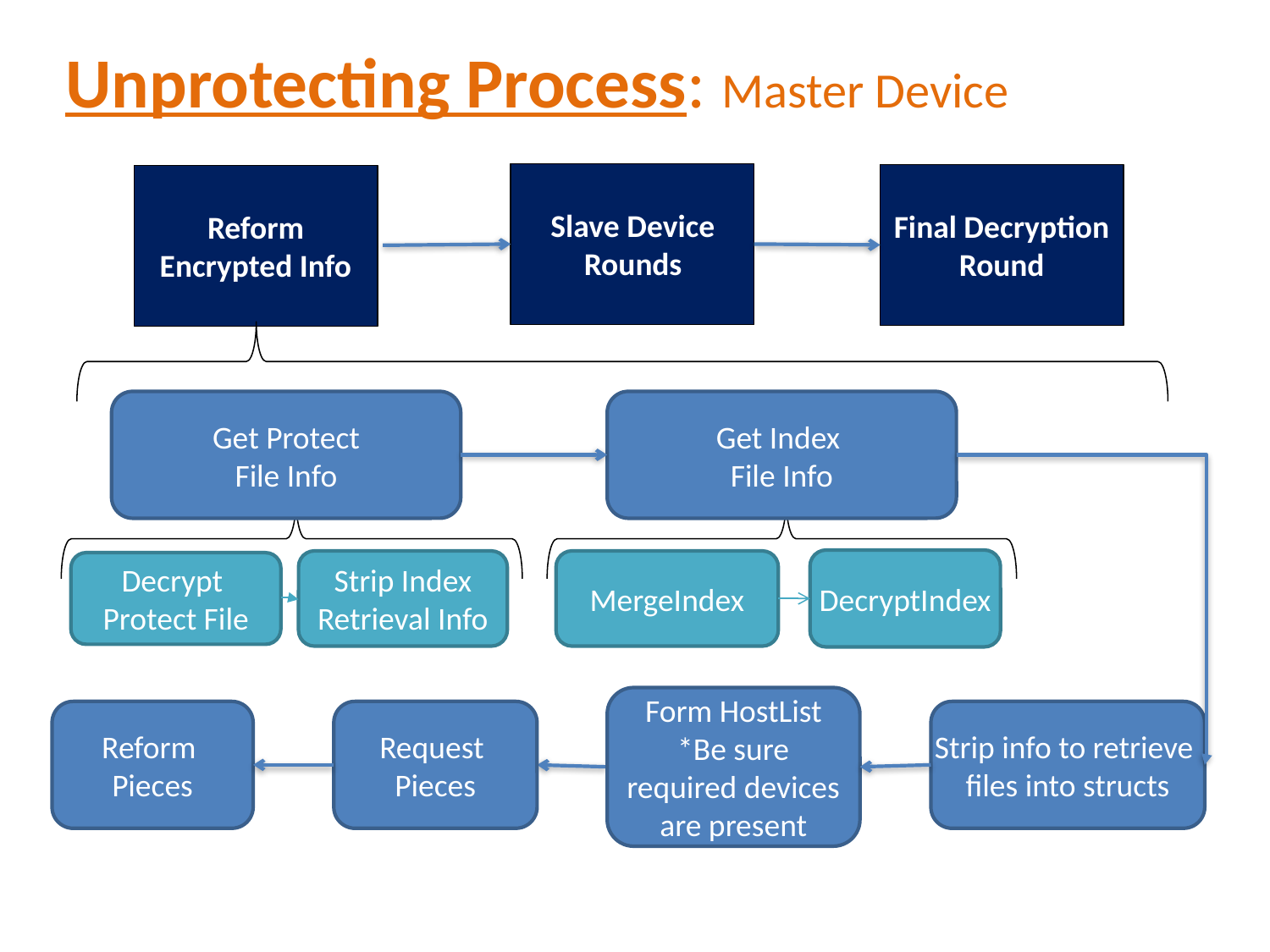

# Unprotecting Process: Master Device

Slave Device Rounds

Final Decryption Round

Reform
Encrypted Info

Get Protect
File Info
Get Index
File Info
DecryptIndex
Strip Index
Retrieval Info
MergeIndex
Decrypt
Protect File

Form HostList
*Be sure
required devices
are present

Reform
Pieces

Request
Pieces

Strip info to retrieve
files into structs